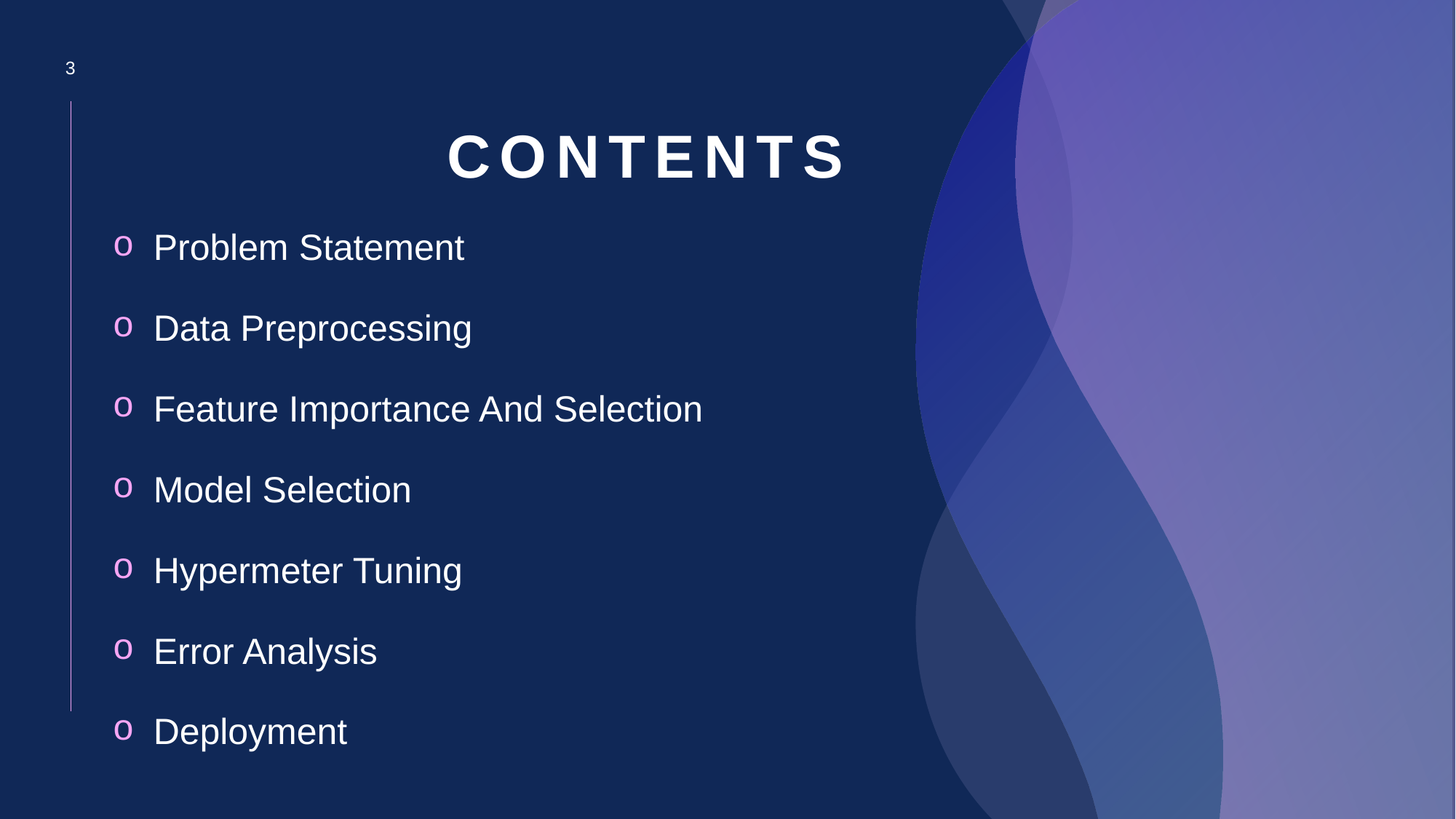

3
# CONTENTS
Problem Statement
Data Preprocessing
Feature Importance And Selection
Model Selection
Hypermeter Tuning
Error Analysis
Deployment